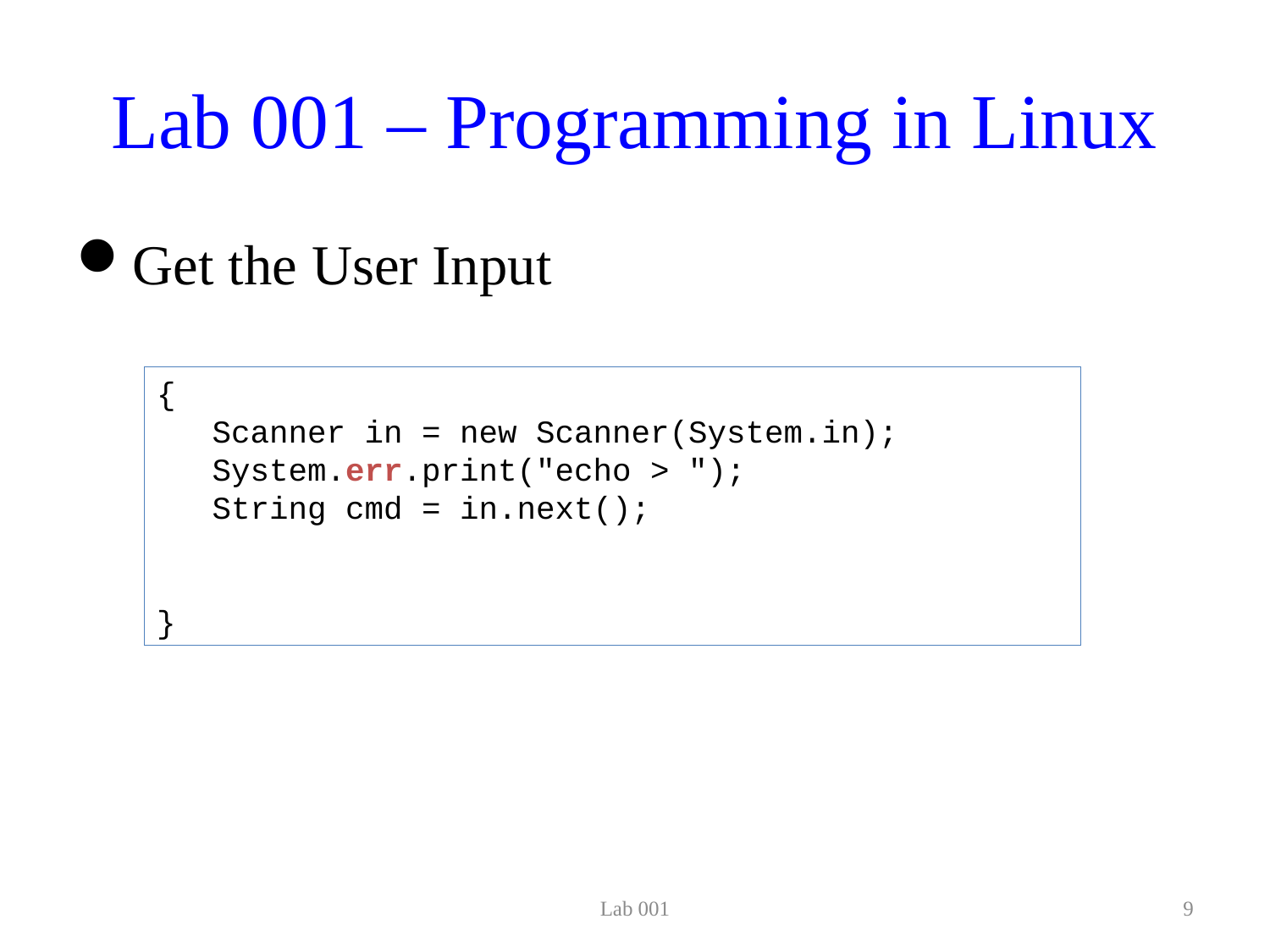

# Lab 001 – Programming in Linux
Get the User Input
{
Scanner in = new Scanner(System.in);
System.err.print("echo > ");
String cmd = in.next();

}
Lab 001
9